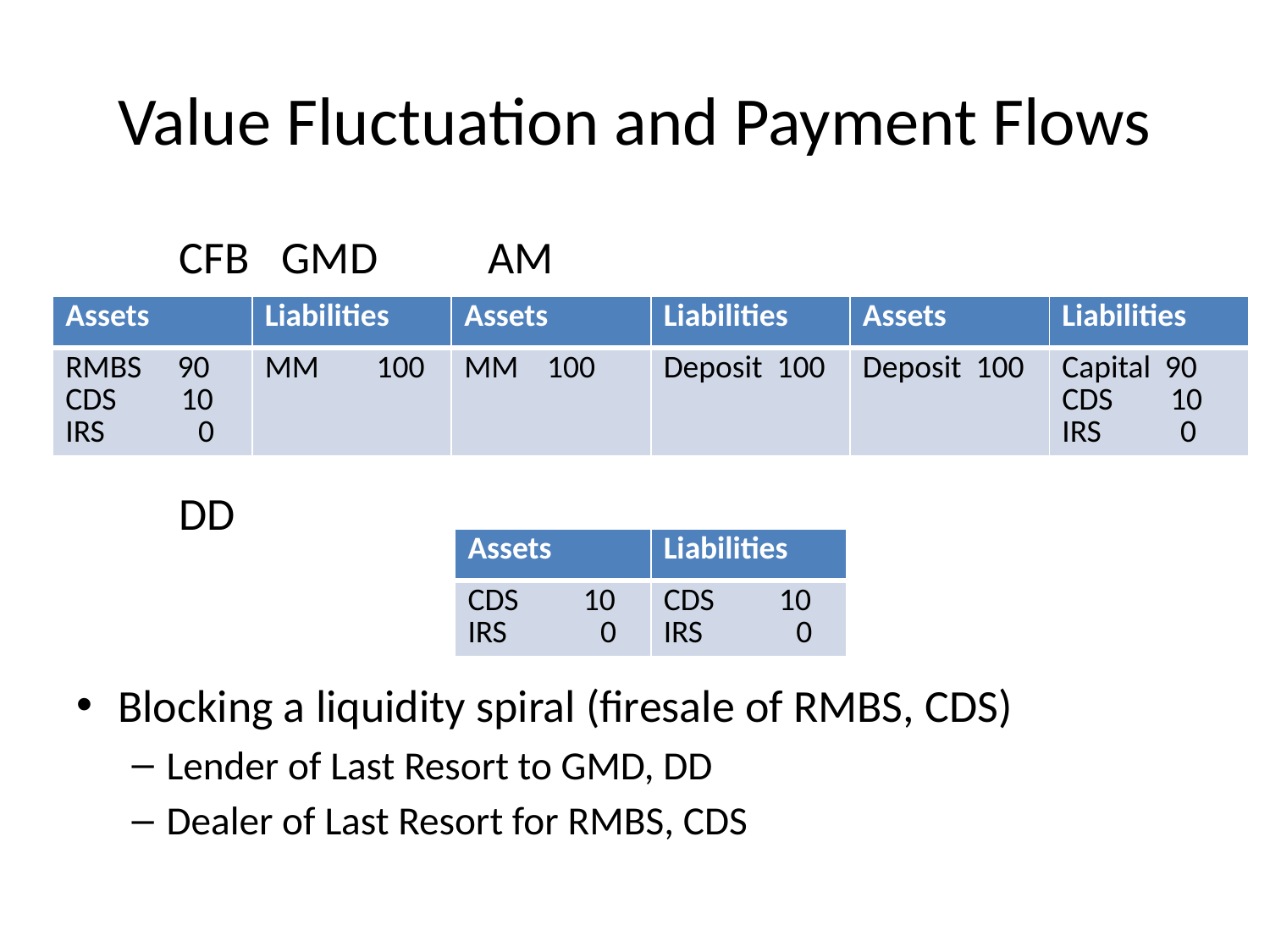

# Value Fluctuation and Payment Flows
	CFB  			GMD    		AM

				DD

Blocking a liquidity spiral (firesale of RMBS, CDS)
Lender of Last Resort to GMD, DD
Dealer of Last Resort for RMBS, CDS
| Assets | Liabilities | Assets | Liabilities | Assets | Liabilities |
| --- | --- | --- | --- | --- | --- |
| RMBS 90 CDS 10 IRS 0 | MM 100 | MM 100 | Deposit 100 | Deposit 100 | Capital 90 CDS 10 IRS 0 |
| Assets | Liabilities |
| --- | --- |
| CDS 10 IRS 0 | CDS 10 IRS 0 |